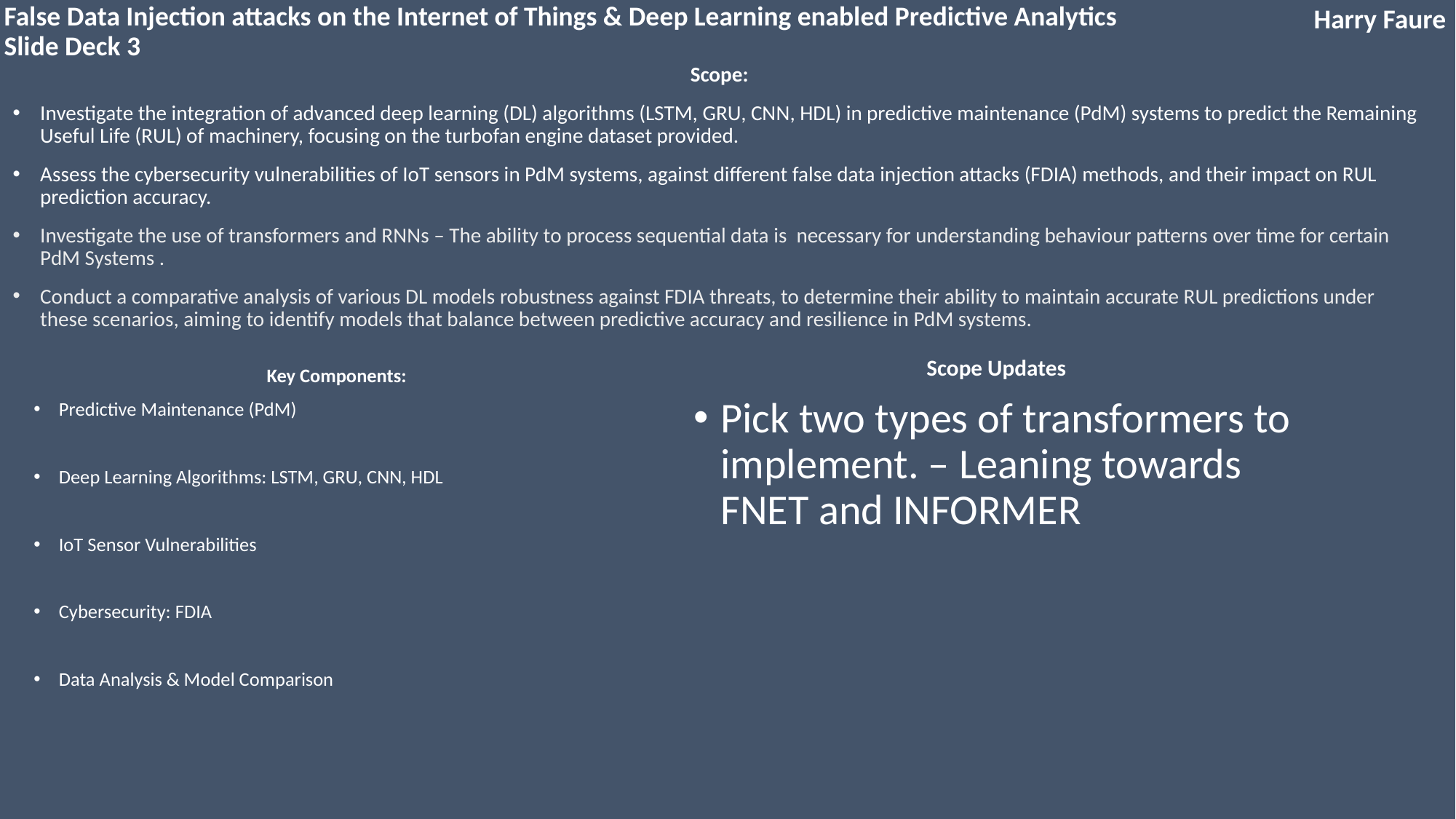

Harry Faure
# False Data Injection attacks on the Internet of Things & Deep Learning enabled Predictive Analytics Slide Deck 3
Scope:
Investigate the integration of advanced deep learning (DL) algorithms (LSTM, GRU, CNN, HDL) in predictive maintenance (PdM) systems to predict the Remaining Useful Life (RUL) of machinery, focusing on the turbofan engine dataset provided.
Assess the cybersecurity vulnerabilities of IoT sensors in PdM systems, against different false data injection attacks (FDIA) methods, and their impact on RUL prediction accuracy.
Investigate the use of transformers and RNNs – The ability to process sequential data is  necessary for understanding behaviour patterns over time for certain PdM Systems .
Conduct a comparative analysis of various DL models robustness against FDIA threats, to determine their ability to maintain accurate RUL predictions under these scenarios, aiming to identify models that balance between predictive accuracy and resilience in PdM systems.

Scope Updates
Pick two types of transformers to implement. – Leaning towards FNET and INFORMER

Key Components:
Predictive Maintenance (PdM)

Deep Learning Algorithms: LSTM, GRU, CNN, HDL

IoT Sensor Vulnerabilities

Cybersecurity: FDIA

Data Analysis & Model Comparison